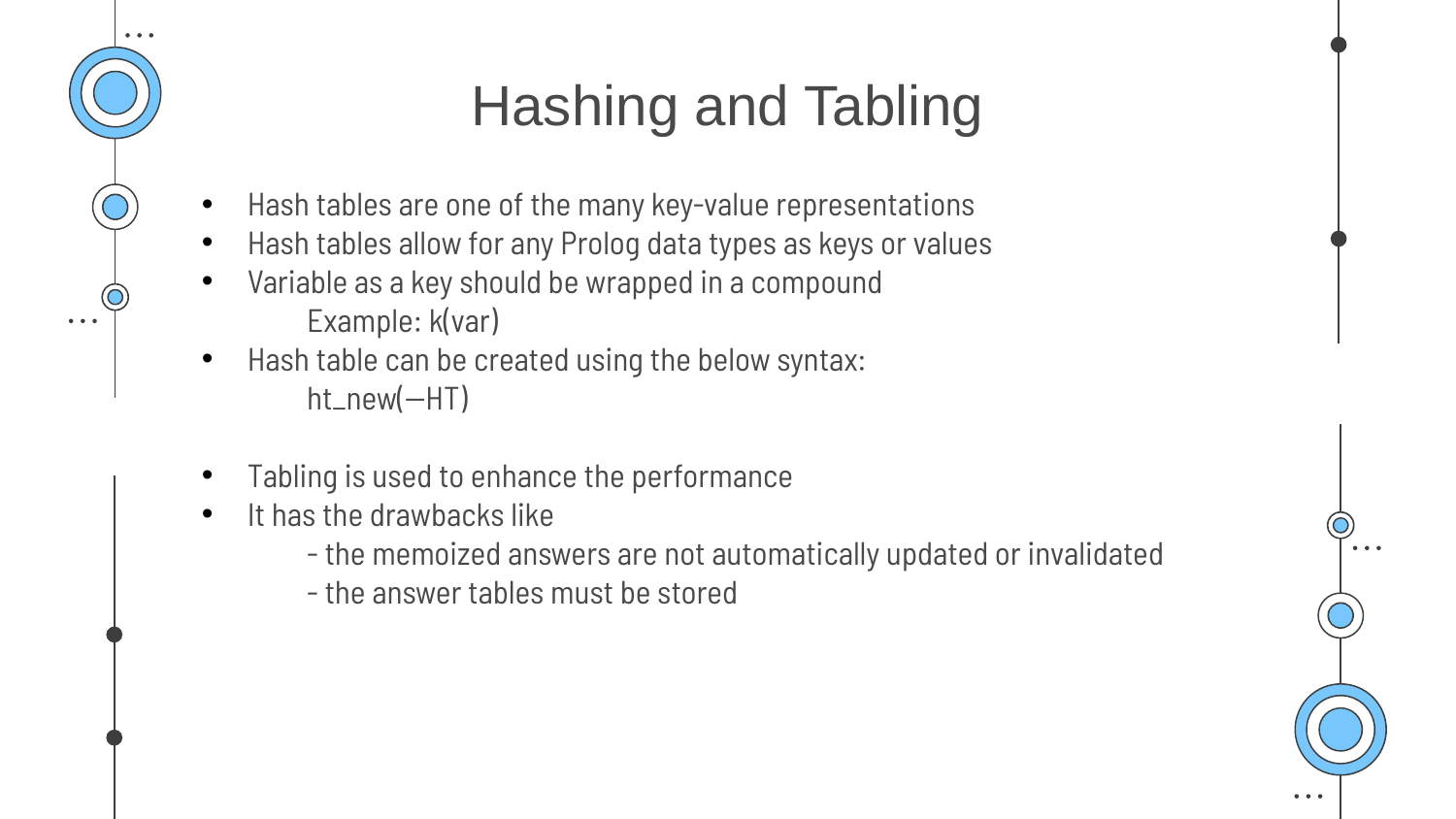

# Hashing and Tabling
Hash tables are one of the many key-value representations
Hash tables allow for any Prolog data types as keys or values
Variable as a key should be wrapped in a compound
                Example: k(var)
Hash table can be created using the below syntax:
                ht_new(--HT)

Tabling is used to enhance the performance
It has the drawbacks like
                - the memoized answers are not automatically updated or invalidated
                - the answer tables must be stored